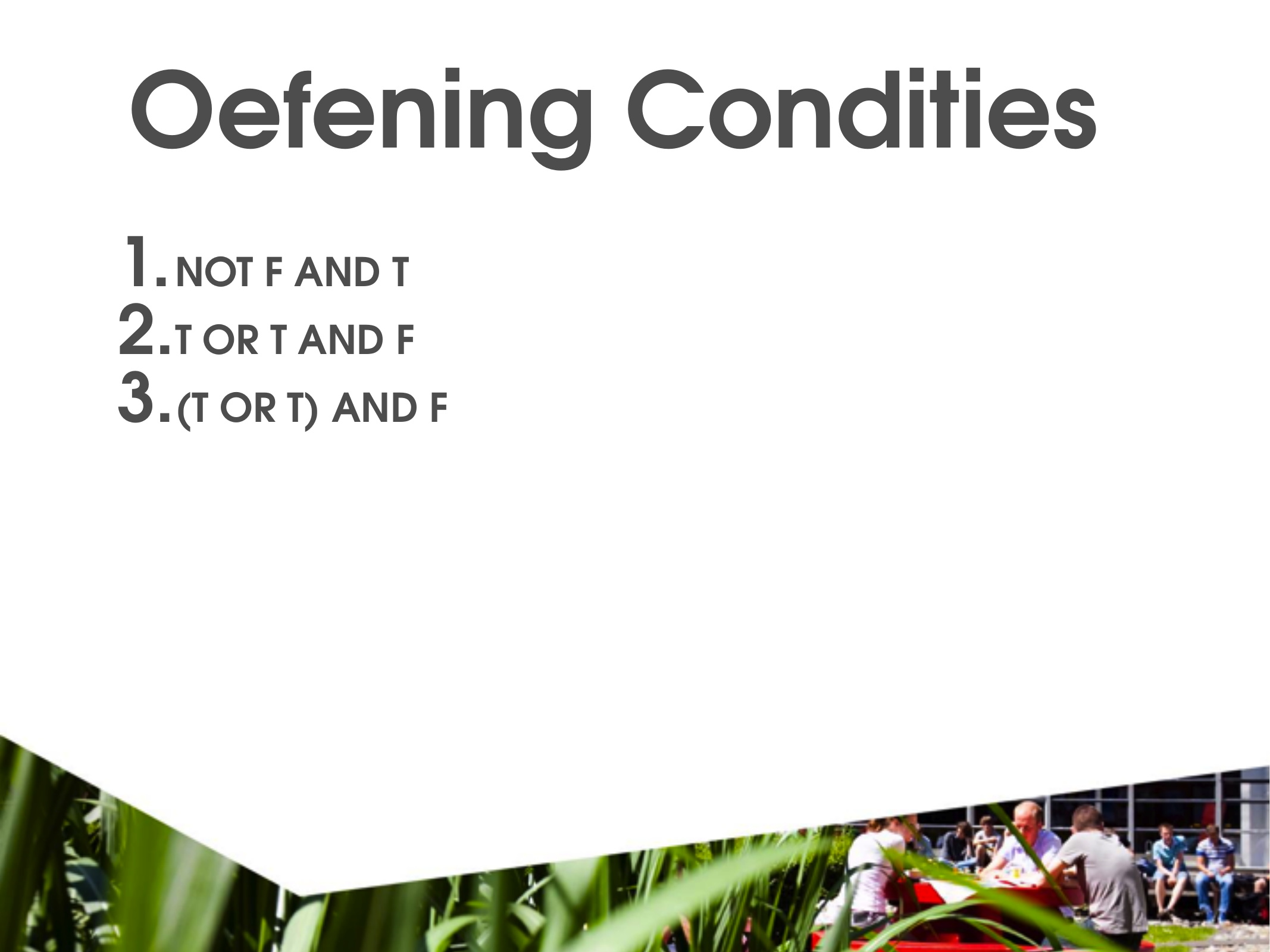

# Oefening Condities
NOT F AND T
T OR T AND F
(T OR T) AND F